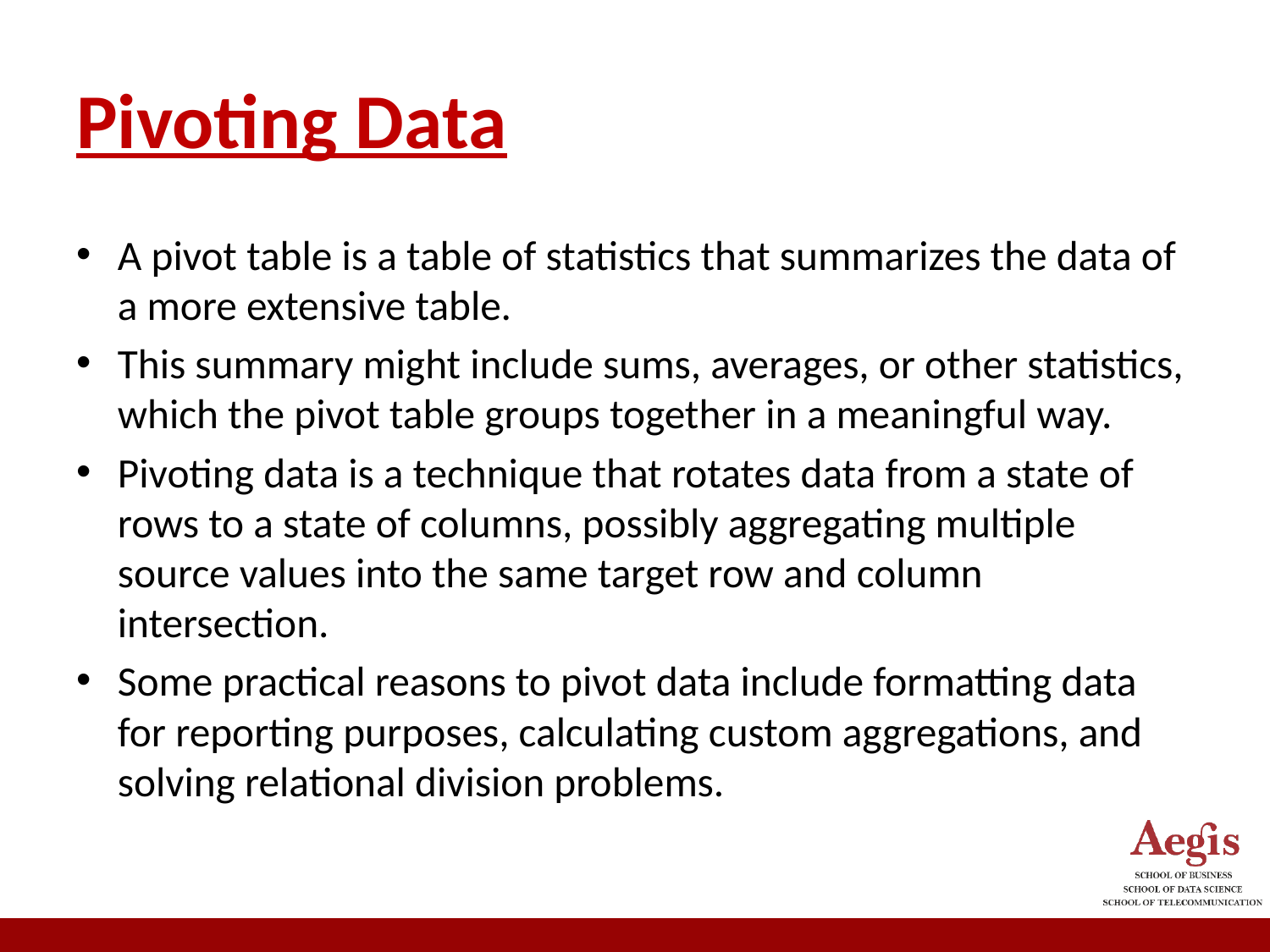

# Pivoting Data
A pivot table is a table of statistics that summarizes the data of a more extensive table.
This summary might include sums, averages, or other statistics, which the pivot table groups together in a meaningful way.
Pivoting data is a technique that rotates data from a state of rows to a state of columns, possibly aggregating multiple source values into the same target row and column intersection.
Some practical reasons to pivot data include formatting data for reporting purposes, calculating custom aggregations, and solving relational division problems.